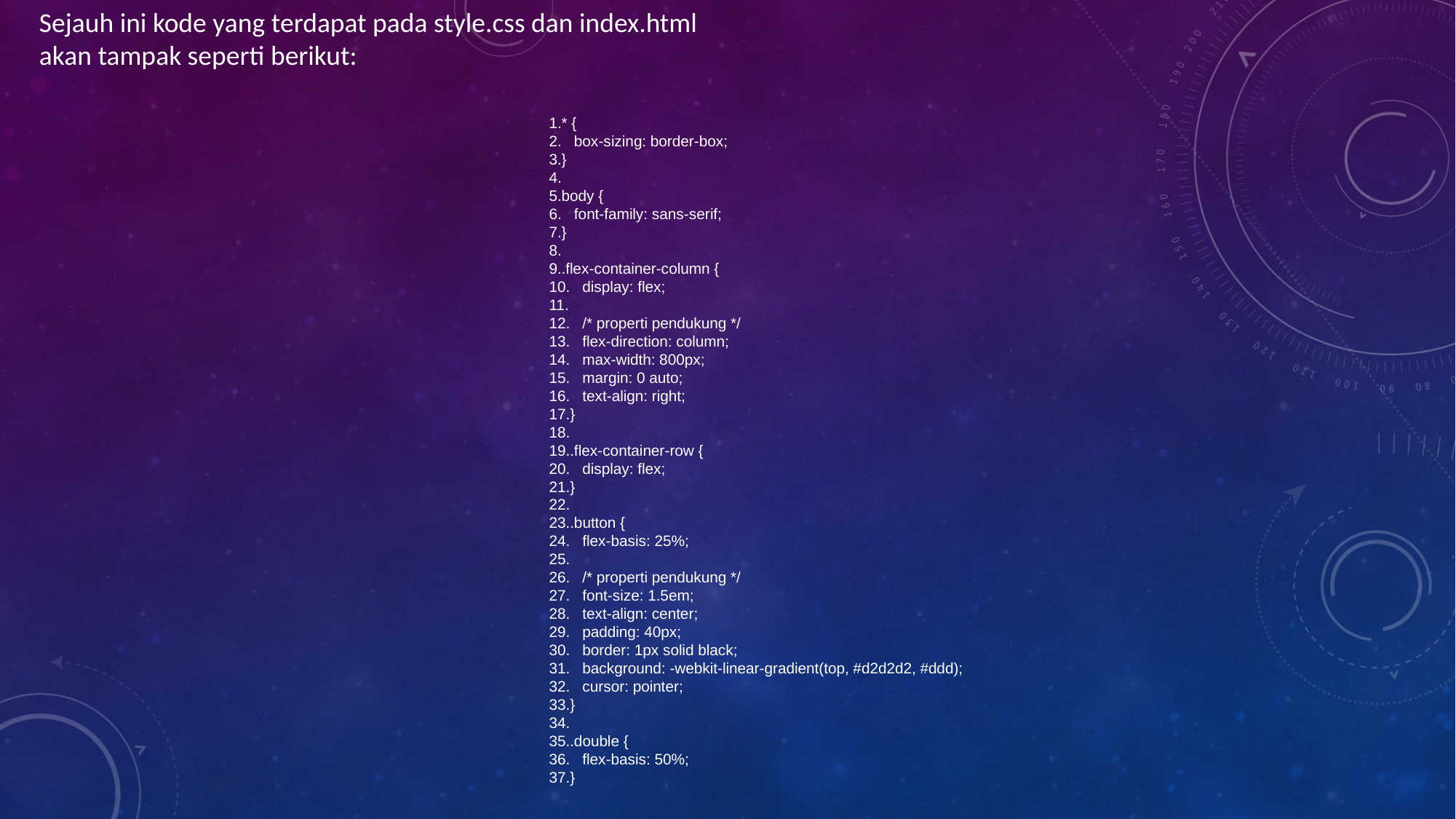

Sejauh ini kode yang terdapat pada style.css dan index.html akan tampak seperti berikut:

* {
   box-sizing: border-box;
}

body {
   font-family: sans-serif;
}

.flex-container-column {
   display: flex;

   /* properti pendukung */
   flex-direction: column;
   max-width: 800px;
   margin: 0 auto;
   text-align: right;
}

.flex-container-row {
   display: flex;
}

.button {
   flex-basis: 25%;

   /* properti pendukung */
   font-size: 1.5em;
   text-align: center;
   padding: 40px;
   border: 1px solid black;
   background: -webkit-linear-gradient(top, #d2d2d2, #ddd);
   cursor: pointer;
}

.double {
   flex-basis: 50%;
}